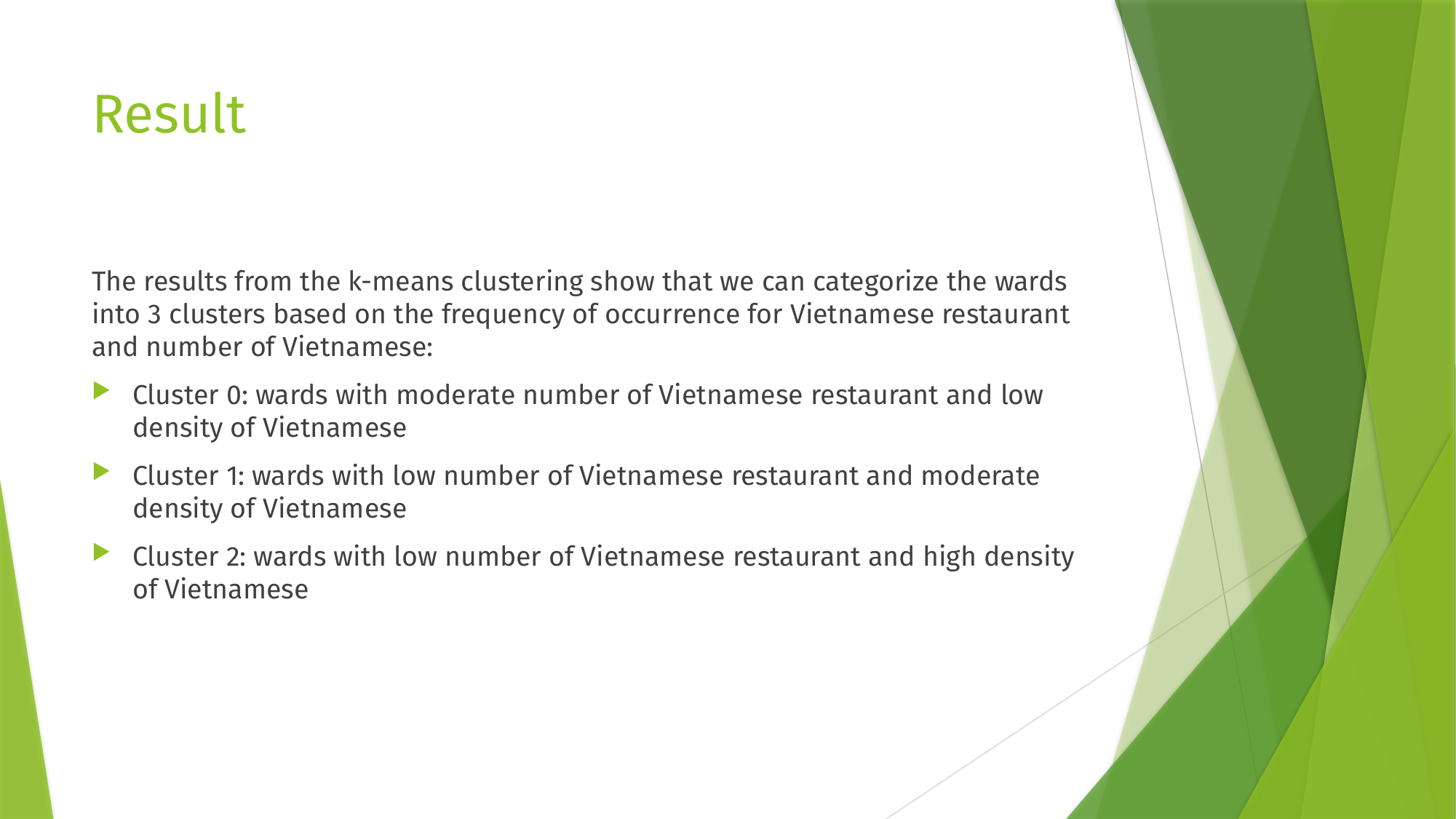

# Result
The results from the k-means clustering show that we can categorize the wards into 3 clusters based on the frequency of occurrence for Vietnamese restaurant and number of Vietnamese:
Cluster 0: wards with moderate number of Vietnamese restaurant and low density of Vietnamese
Cluster 1: wards with low number of Vietnamese restaurant and moderate density of Vietnamese
Cluster 2: wards with low number of Vietnamese restaurant and high density of Vietnamese